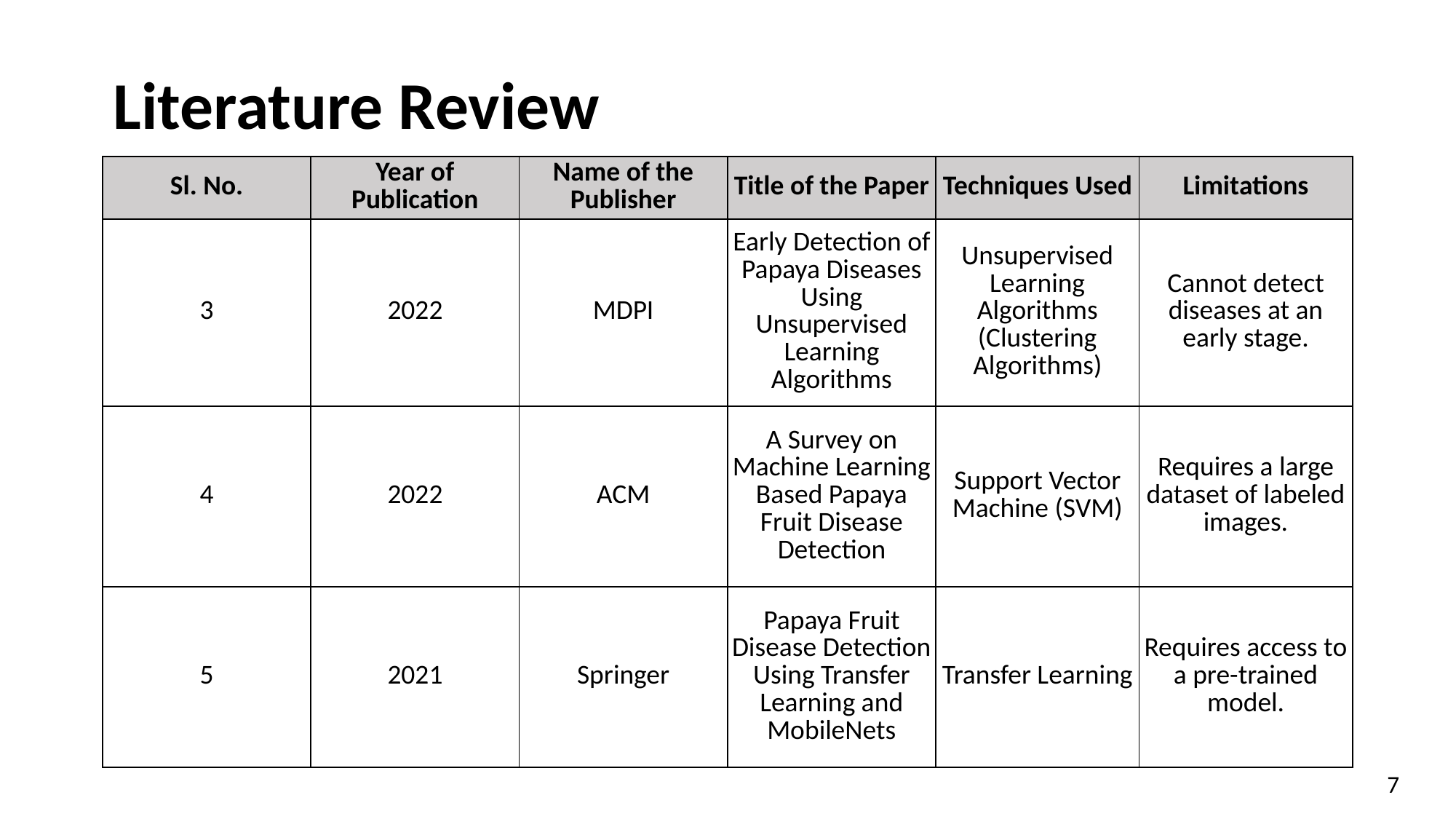

Literature Review
| Sl. No. | Year of Publication | Name of the Publisher | Title of the Paper | Techniques Used | Limitations |
| --- | --- | --- | --- | --- | --- |
| 3 | 2022 | MDPI | Early Detection of Papaya Diseases Using Unsupervised Learning Algorithms | Unsupervised Learning Algorithms (Clustering Algorithms) | Cannot detect diseases at an early stage. |
| 4 | 2022 | ACM | A Survey on Machine Learning Based Papaya Fruit Disease Detection | Support Vector Machine (SVM) | Requires a large dataset of labeled images. |
| 5 | 2021 | Springer | Papaya Fruit Disease Detection Using Transfer Learning and MobileNets | Transfer Learning | Requires access to a pre-trained model. |
7